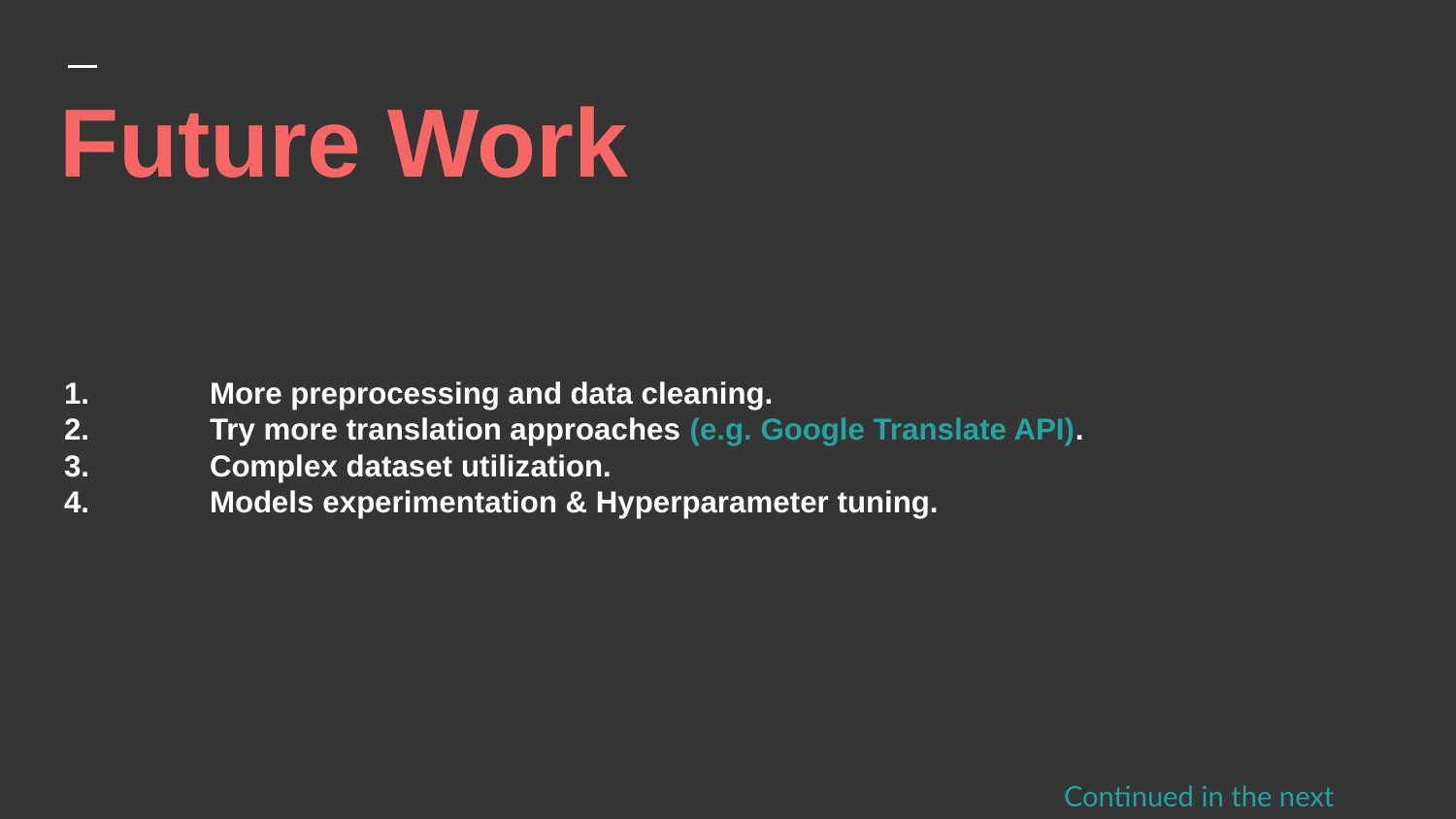

# Future Work
1.	More preprocessing and data cleaning.
2.	Try more translation approaches (e.g. Google Translate API).
3.	Complex dataset utilization.
4.	Models experimentation & Hyperparameter tuning.
Continued in the next slide…